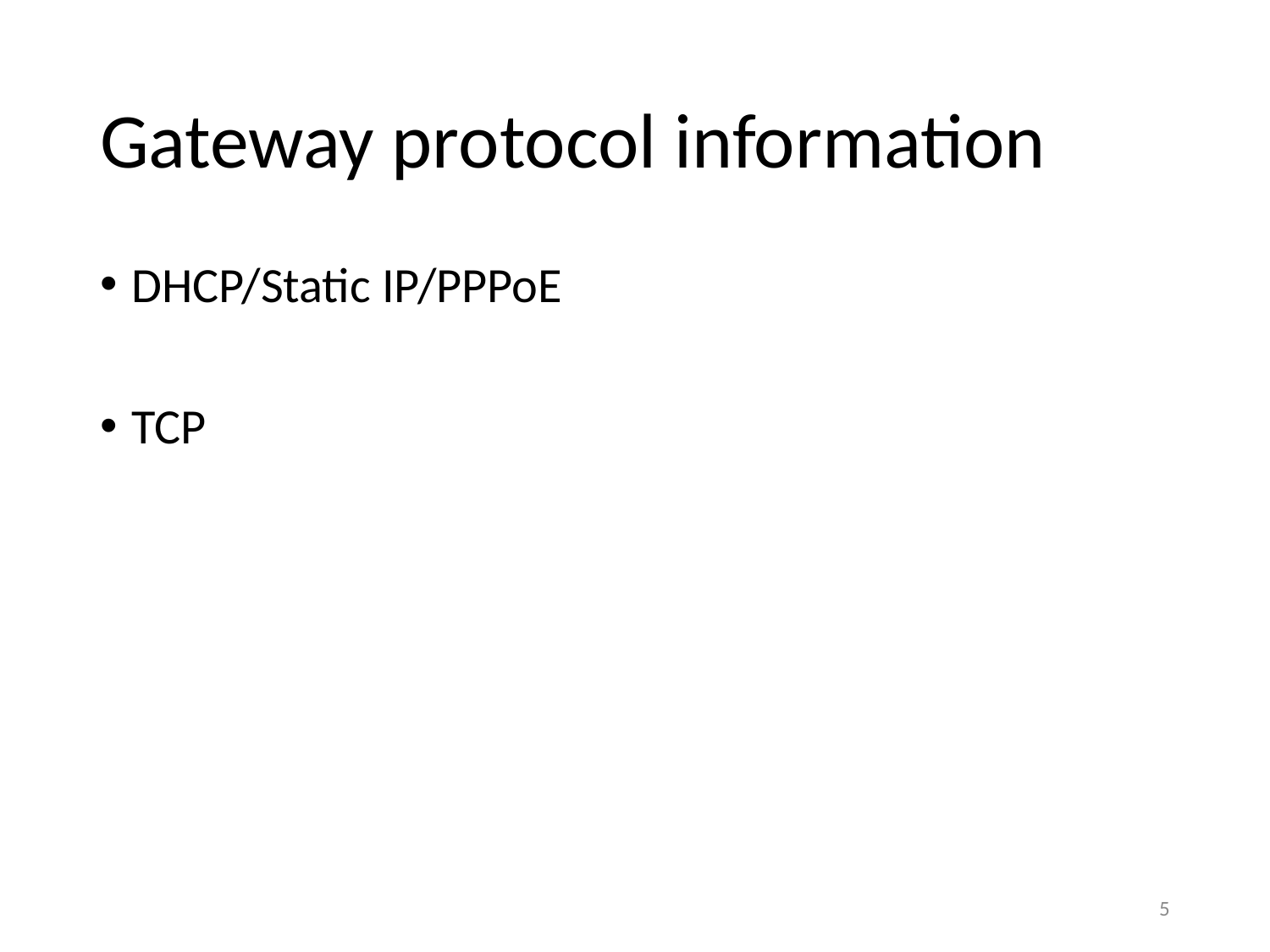

# Gateway protocol information
DHCP/Static IP/PPPoE

TCP
5